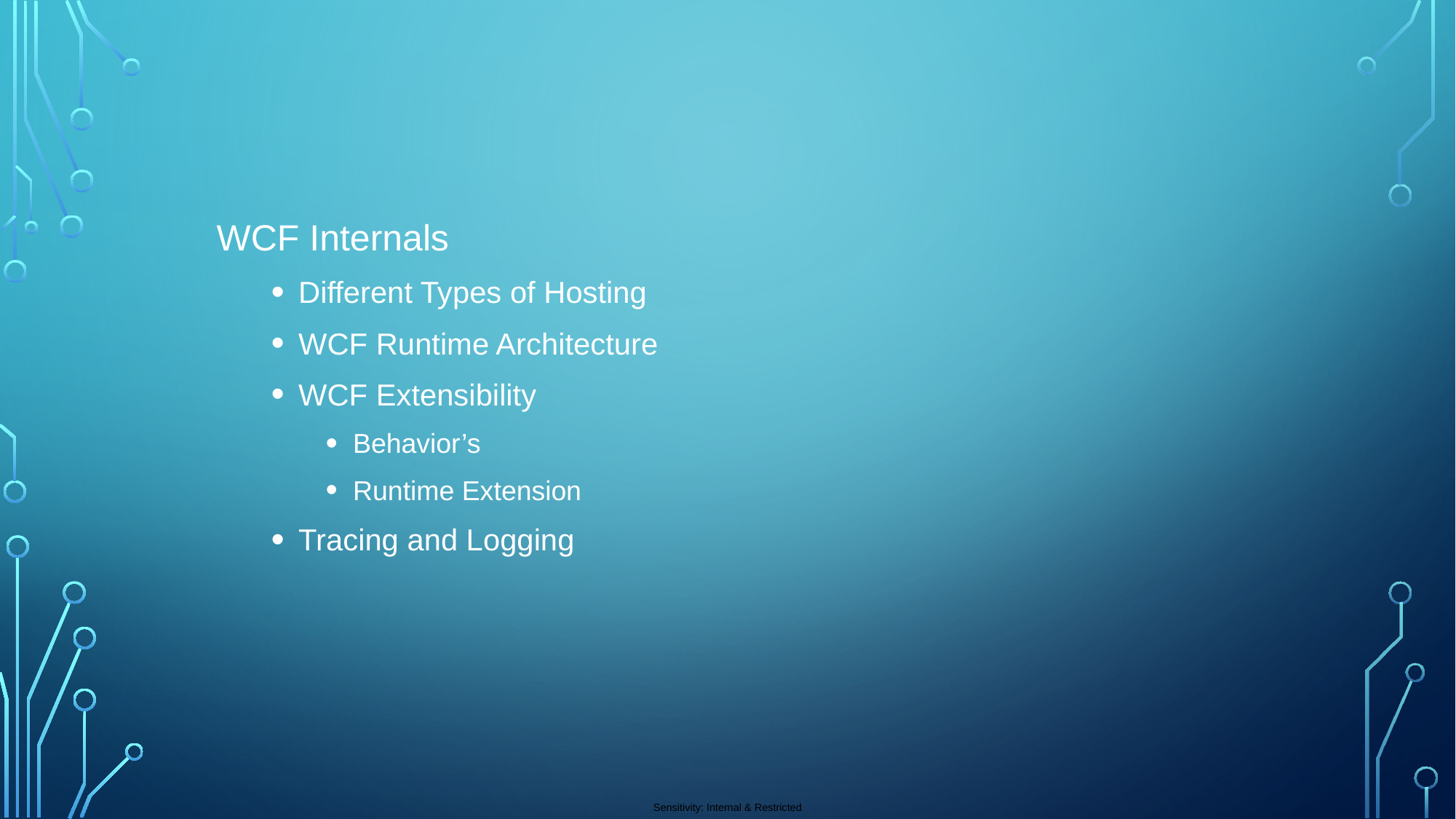

WCF Internals
Different Types of Hosting
WCF Runtime Architecture
WCF Extensibility
Behavior’s
Runtime Extension
Tracing and Logging